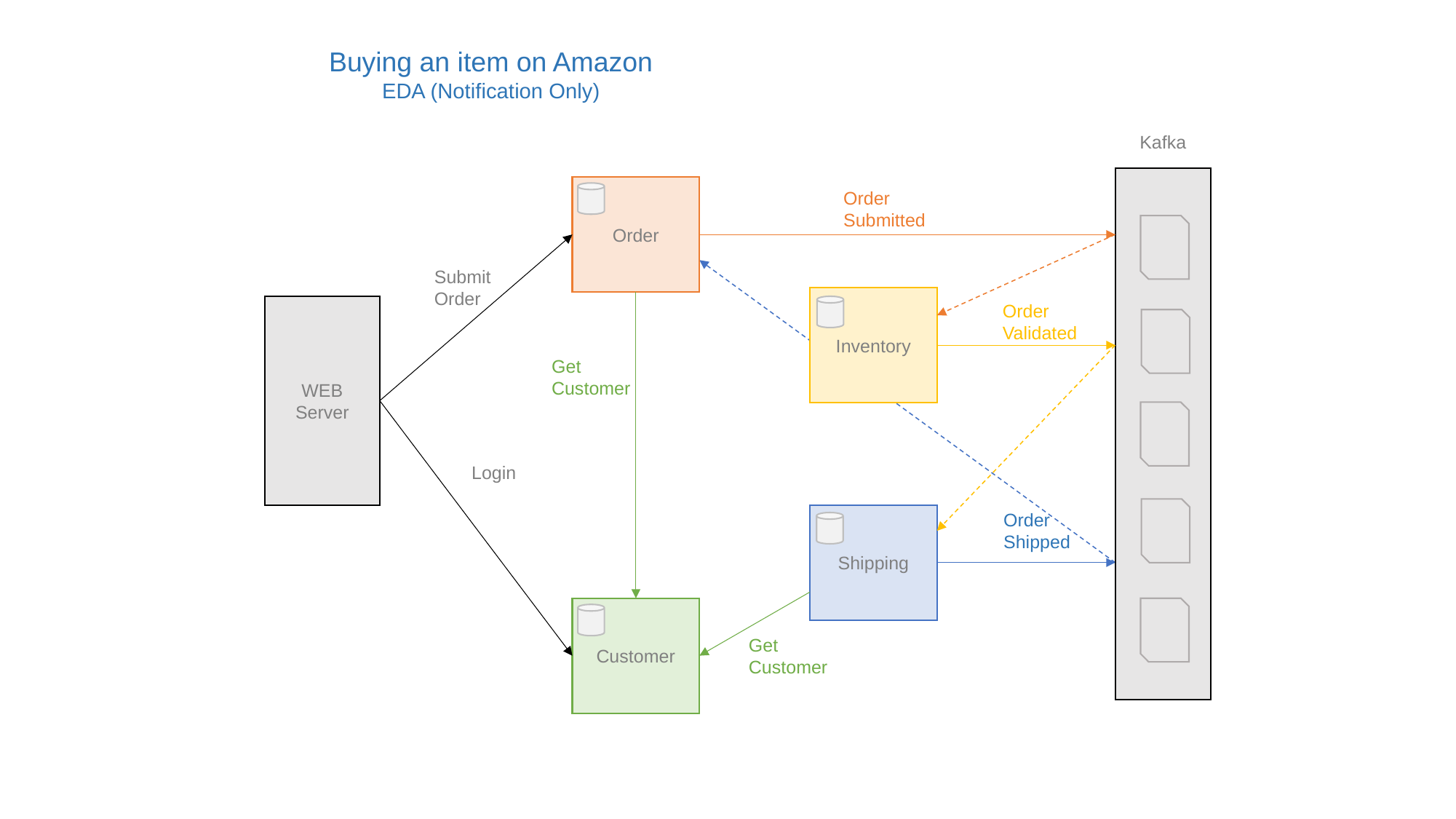

Buying an item on Amazon
EDA (Notification Only)
Kafka

Order
Order
Submitted

Submit
Order
Inventory
Get
Customer
Order
Validated
WEB
Server

Login
Order
Shipped
Shipping

Get
Customer
Customer